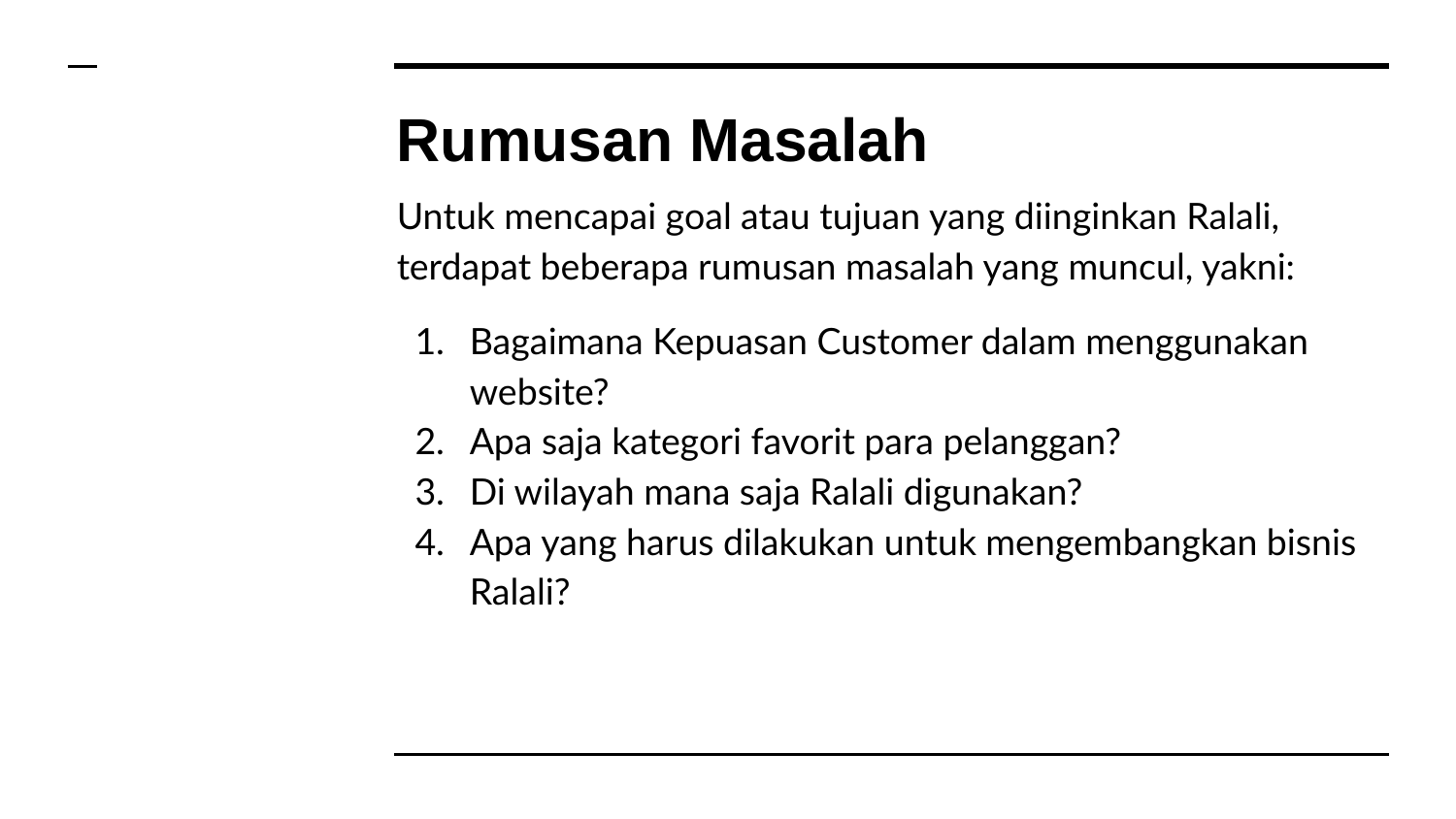

# Rumusan Masalah
Untuk mencapai goal atau tujuan yang diinginkan Ralali, terdapat beberapa rumusan masalah yang muncul, yakni:
Bagaimana Kepuasan Customer dalam menggunakan website?
Apa saja kategori favorit para pelanggan?
Di wilayah mana saja Ralali digunakan?
Apa yang harus dilakukan untuk mengembangkan bisnis Ralali?